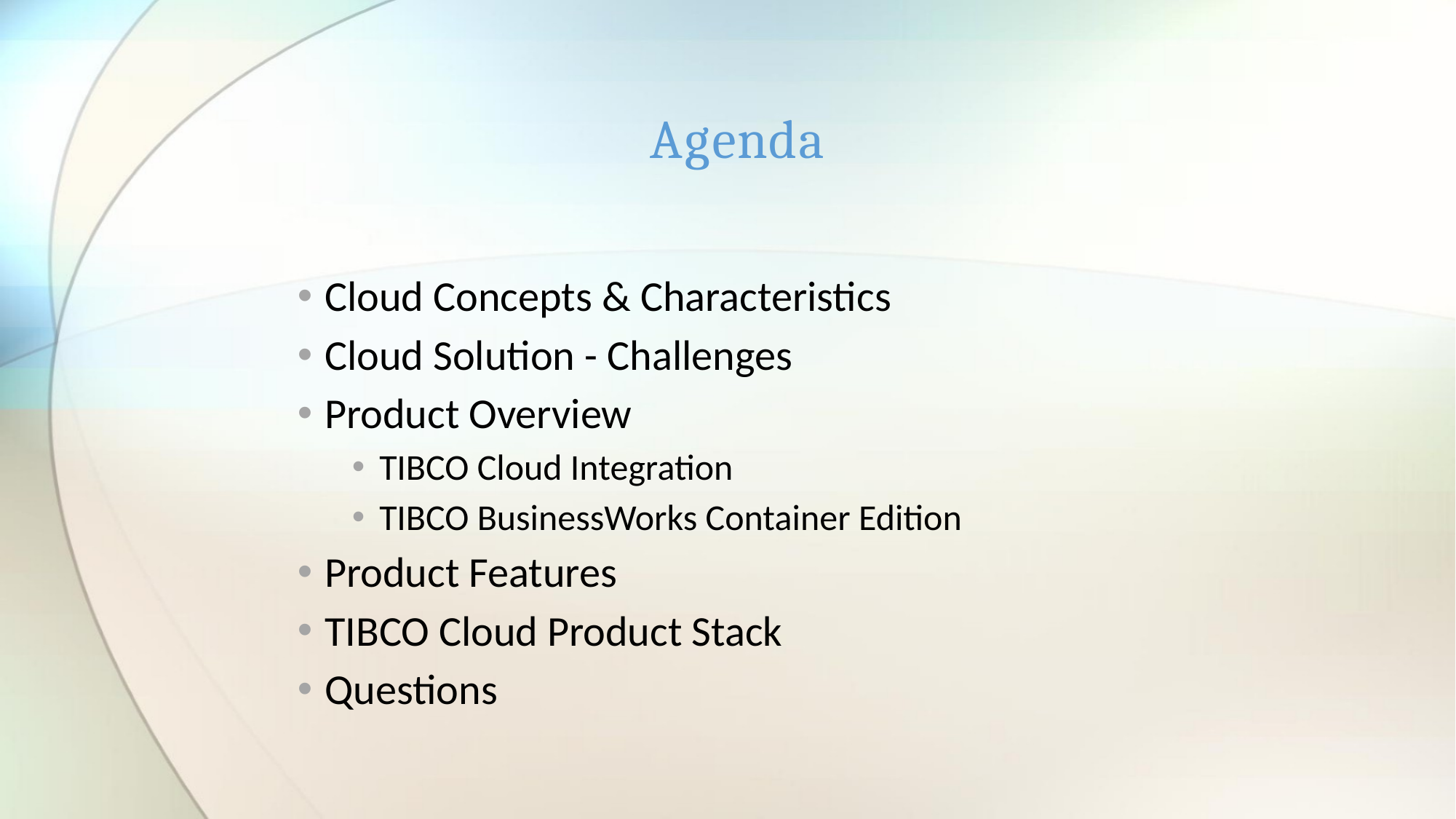

# Agenda
Cloud Concepts & Characteristics
Cloud Solution - Challenges
Product Overview
TIBCO Cloud Integration
TIBCO BusinessWorks Container Edition
Product Features
TIBCO Cloud Product Stack
Questions